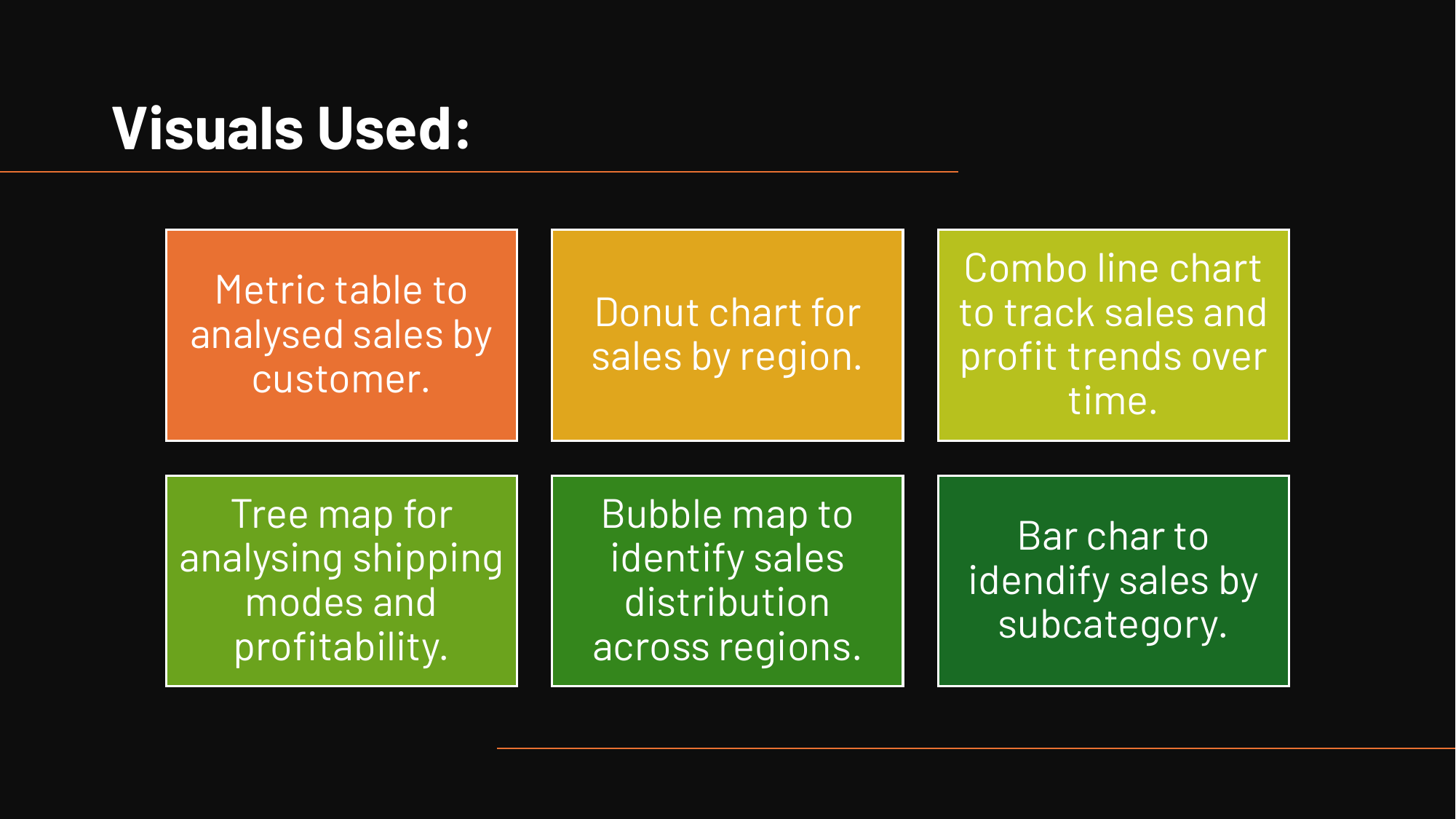

# Visuals Used:
Metric table to analysed sales by customer.
Donut chart for sales by region.
Combo line chart to track sales and profit trends over time.
Tree map for analysing shipping modes and profitability.
Bubble map to identify sales distribution across regions.
Bar char to idendify sales by subcategory.